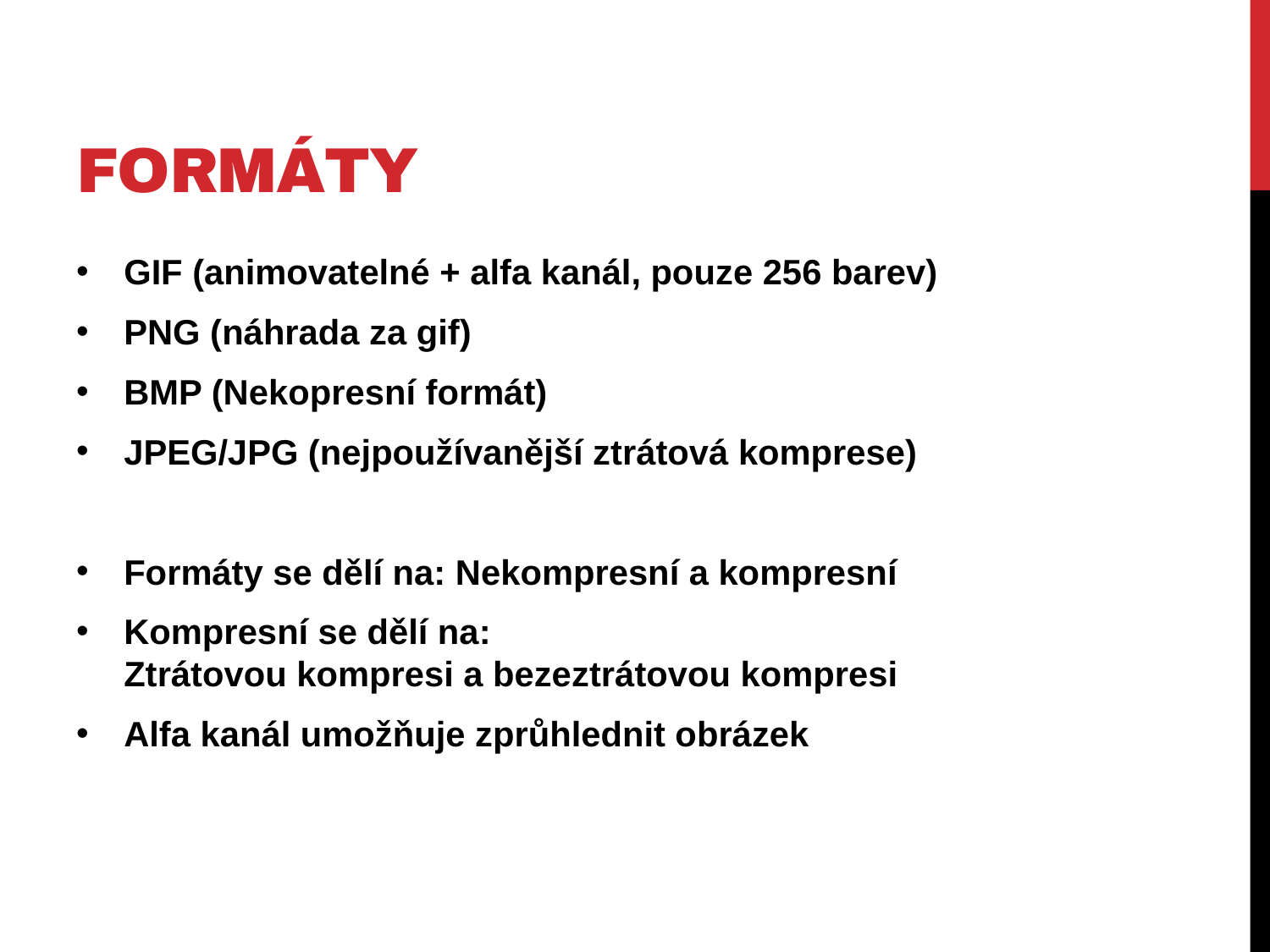

# Formáty
GIF (animovatelné + alfa kanál, pouze 256 barev)
PNG (náhrada za gif)
BMP (Nekopresní formát)
JPEG/JPG (nejpoužívanější ztrátová komprese)

Formáty se dělí na: Nekompresní a kompresní
Kompresní se dělí na:
Ztrátovou kompresi a bezeztrátovou kompresi
Alfa kanál umožňuje zprůhlednit obrázek